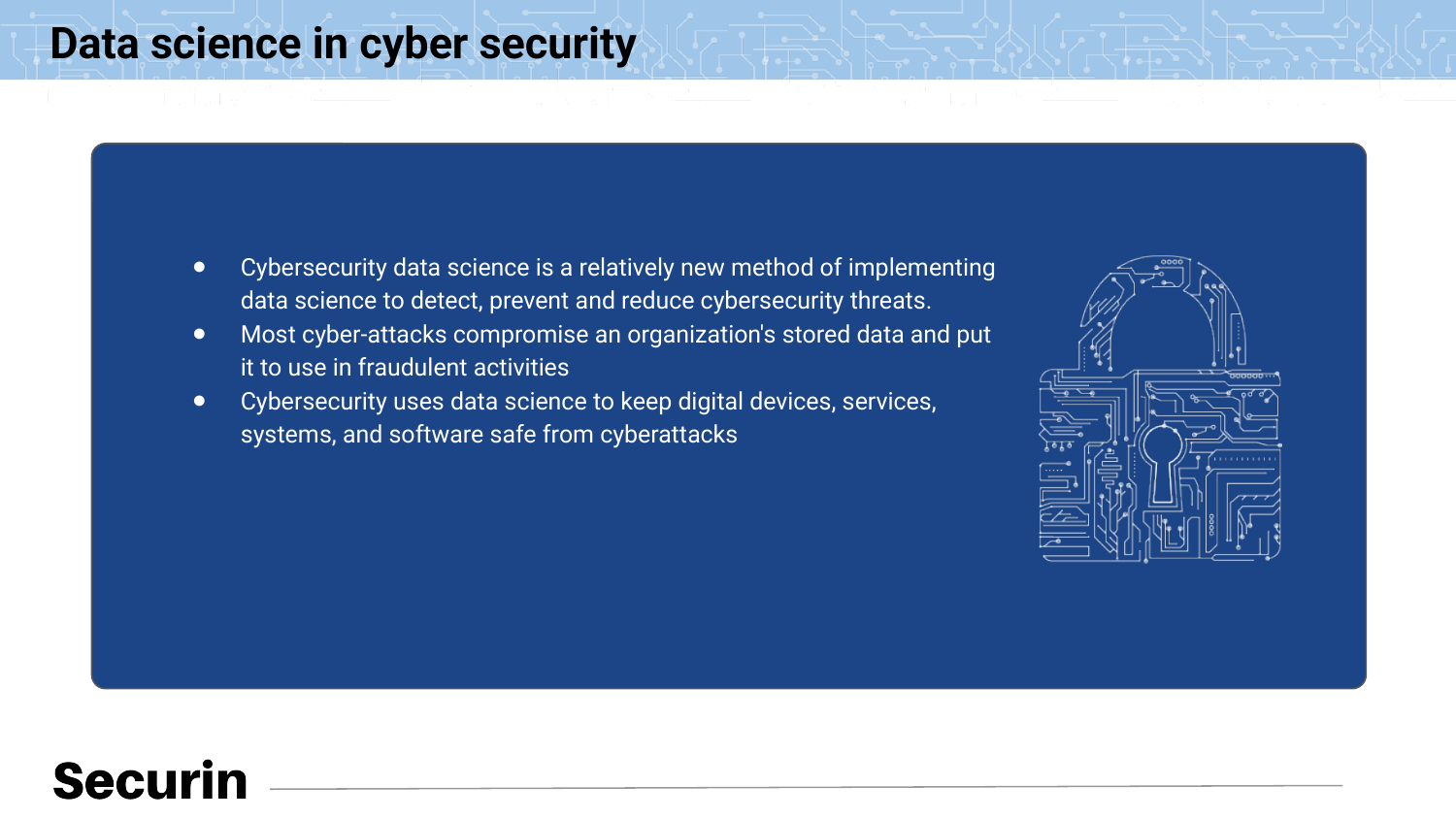

Data science in cyber security
Cybersecurity data science is a relatively new method of implementing data science to detect, prevent and reduce cybersecurity threats.
Most cyber-attacks compromise an organization's stored data and put it to use in fraudulent activities
Cybersecurity uses data science to keep digital devices, services, systems, and software safe from cyberattacks

# 9